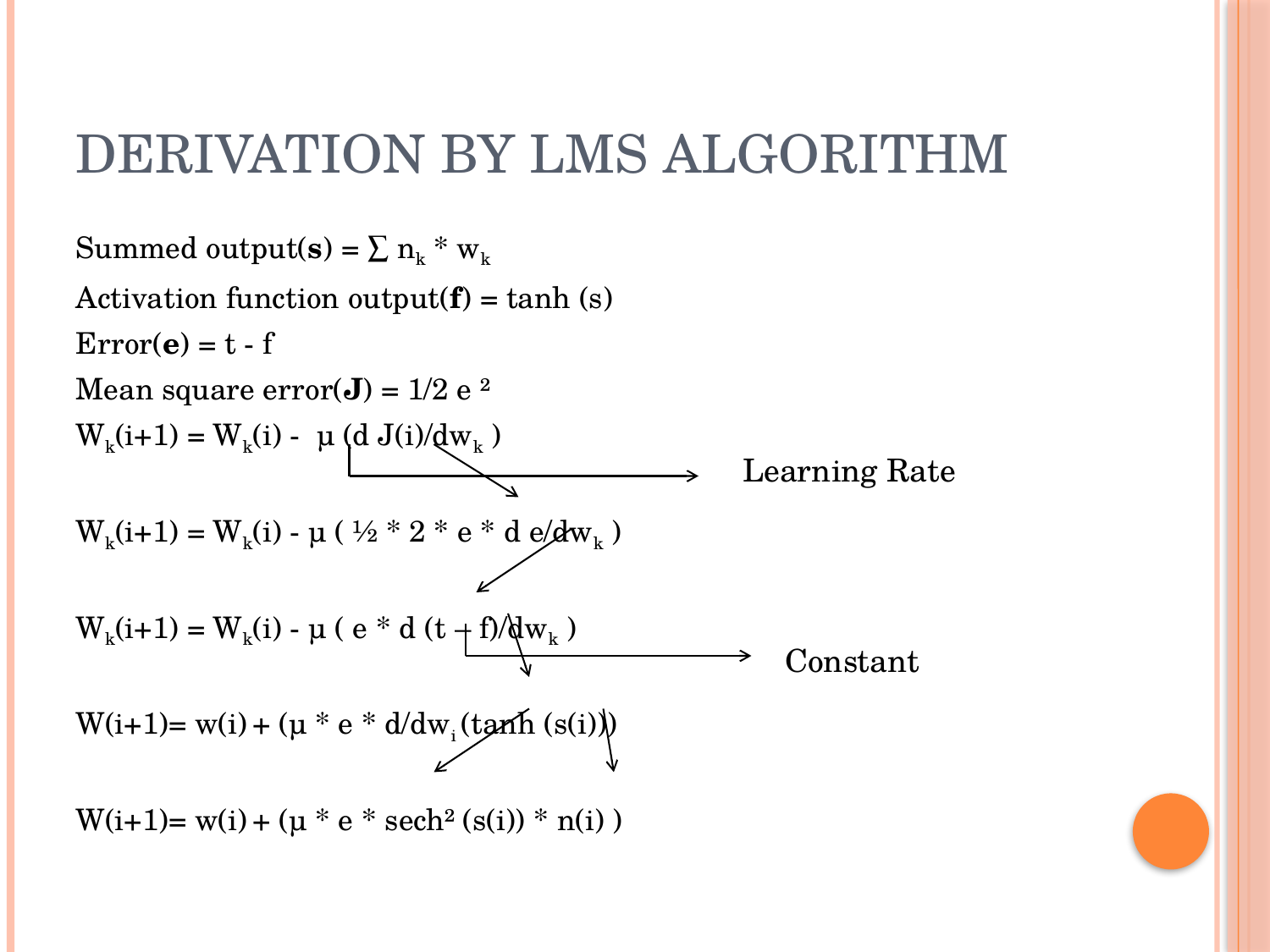

# Derivation by LMS Algorithm
Summed output(s) = ∑ nk * wk
Activation function output(f) = tanh (s)
Error(e) = t - f
Mean square error(J) = 1/2 e ²
Wk(i+1) = Wk(i) -  µ (d J(i)/dwk )

Wk(i+1) = Wk(i) - µ ( ½ * 2 * e * d e/dwk )

Wk(i+1) = Wk(i) - µ ( e * d (t – f)/dwk )

W(i+1)= w(i) + (µ * e * d/dwi (tanh (s(i)))

W(i+1)= w(i) + (µ * e * sech² (s(i)) * n(i) )

Learning Rate

Constant